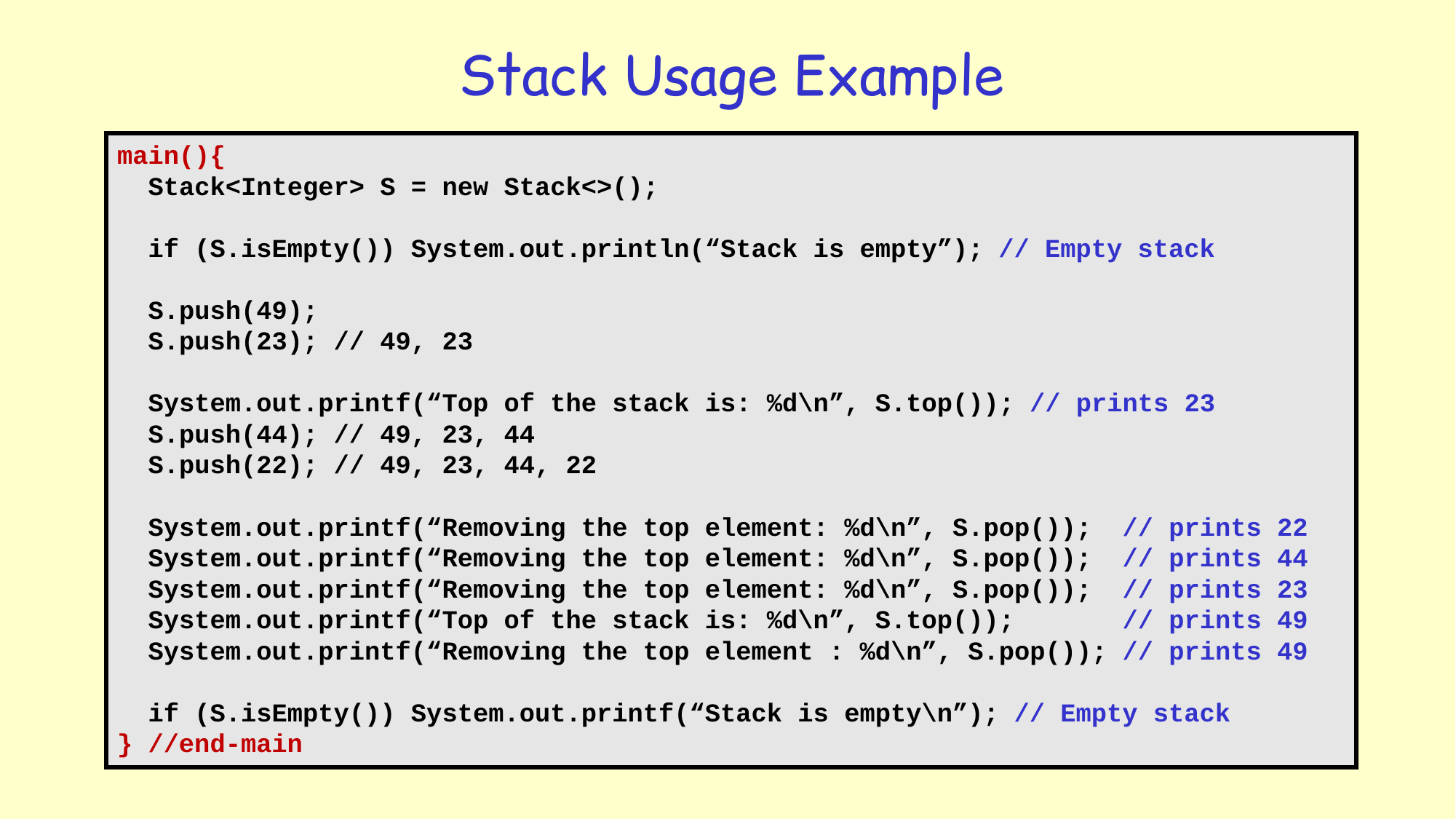

# Stack Usage Example
main(){
  Stack<Integer> S = new Stack<>();

  if (S.isEmpty()) System.out.println(“Stack is empty”); // Empty stack

  S.push(49);
  S.push(23); // 49, 23

  System.out.printf(“Top of the stack is: %d\n”, S.top()); // prints 23
  S.push(44); // 49, 23, 44
  S.push(22); // 49, 23, 44, 22

  System.out.printf(“Removing the top element: %d\n”, S.pop());  // prints 22
  System.out.printf(“Removing the top element: %d\n”, S.pop());  // prints 44
  System.out.printf(“Removing the top element: %d\n”, S.pop());  // prints 23
  System.out.printf(“Top of the stack is: %d\n”, S.top());       // prints 49
  System.out.printf(“Removing the top element : %d\n”, S.pop()); // prints 49

  if (S.isEmpty()) System.out.printf(“Stack is empty\n”); // Empty stack
} //end-main